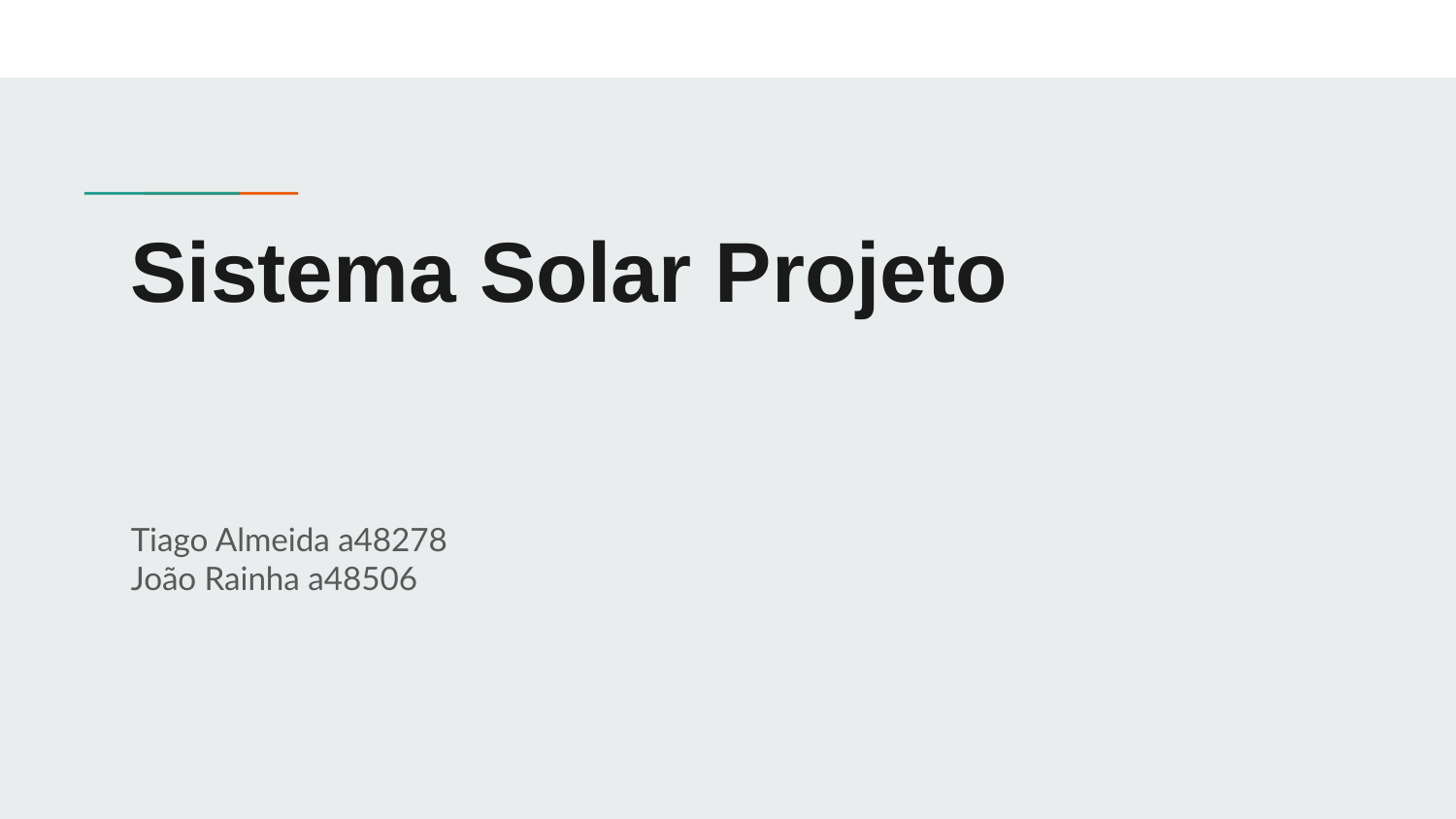

# Sistema Solar Projeto
Tiago Almeida a48278
João Rainha a48506